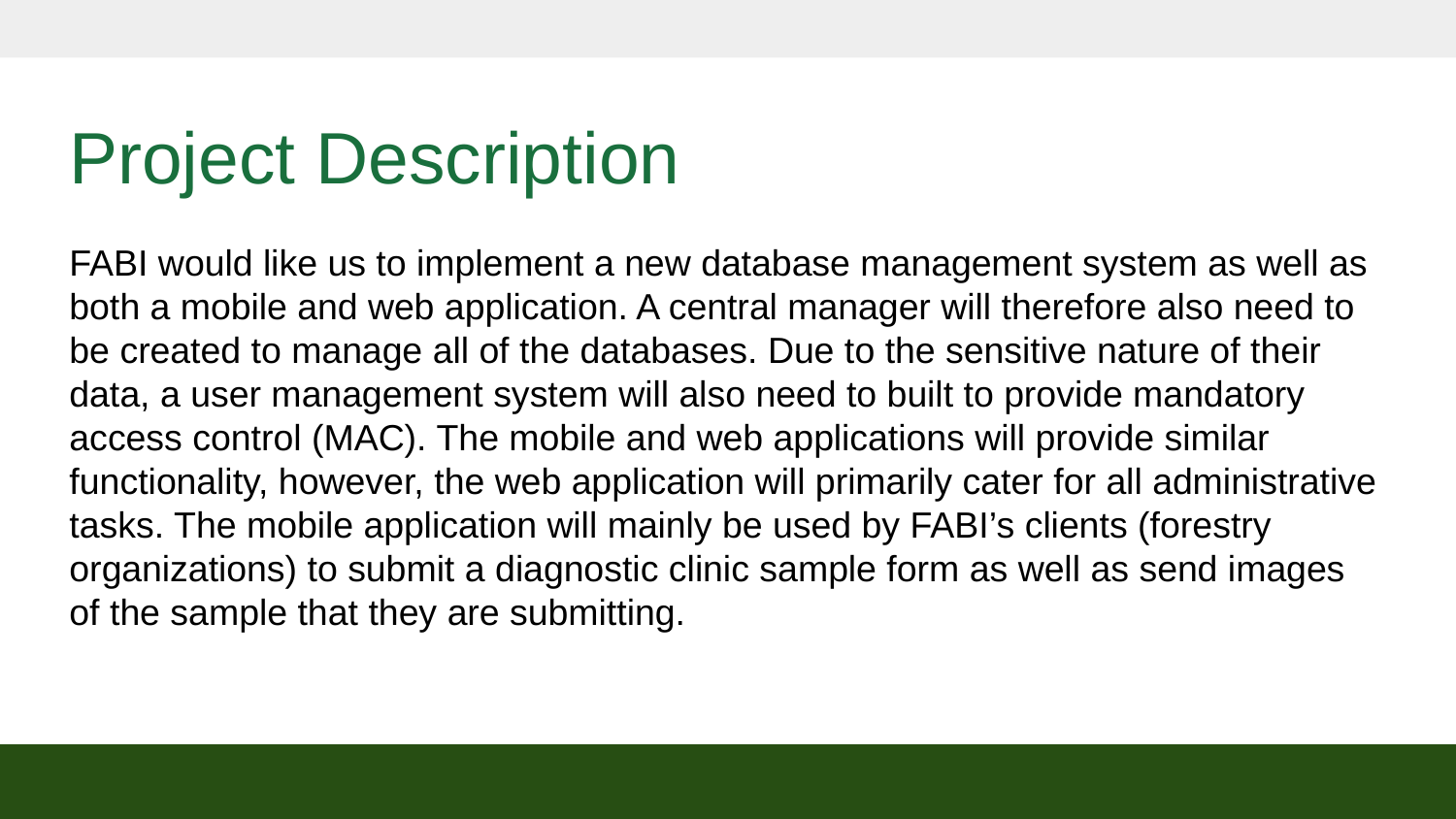

# Project Description
FABI would like us to implement a new database management system as well as both a mobile and web application. A central manager will therefore also need to be created to manage all of the databases. Due to the sensitive nature of their data, a user management system will also need to built to provide mandatory access control (MAC). The mobile and web applications will provide similar functionality, however, the web application will primarily cater for all administrative tasks. The mobile application will mainly be used by FABI’s clients (forestry organizations) to submit a diagnostic clinic sample form as well as send images of the sample that they are submitting.